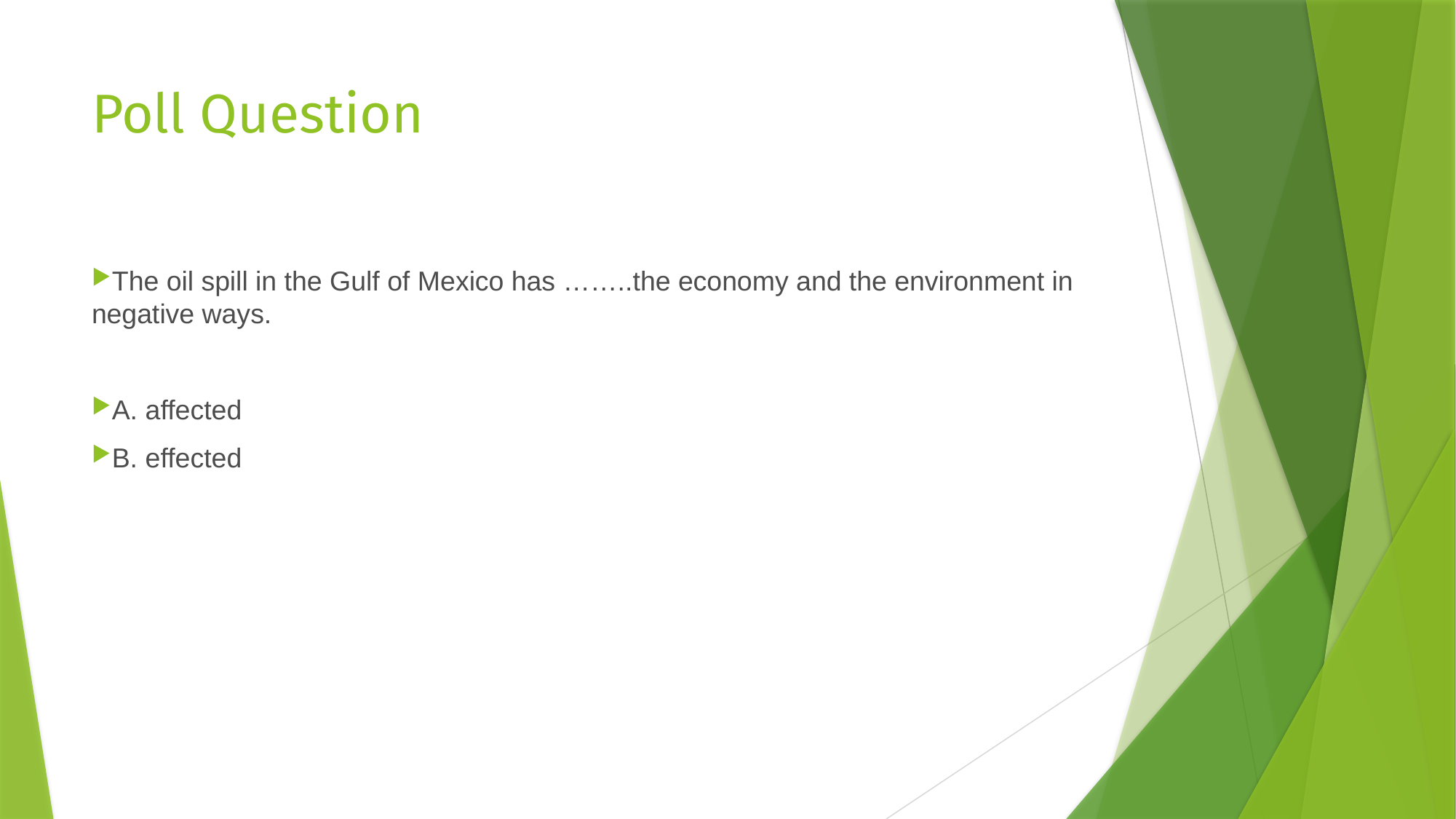

# Poll Question
The oil spill in the Gulf of Mexico has ……..the economy and the environment in negative ways.

A. affected
B. effected